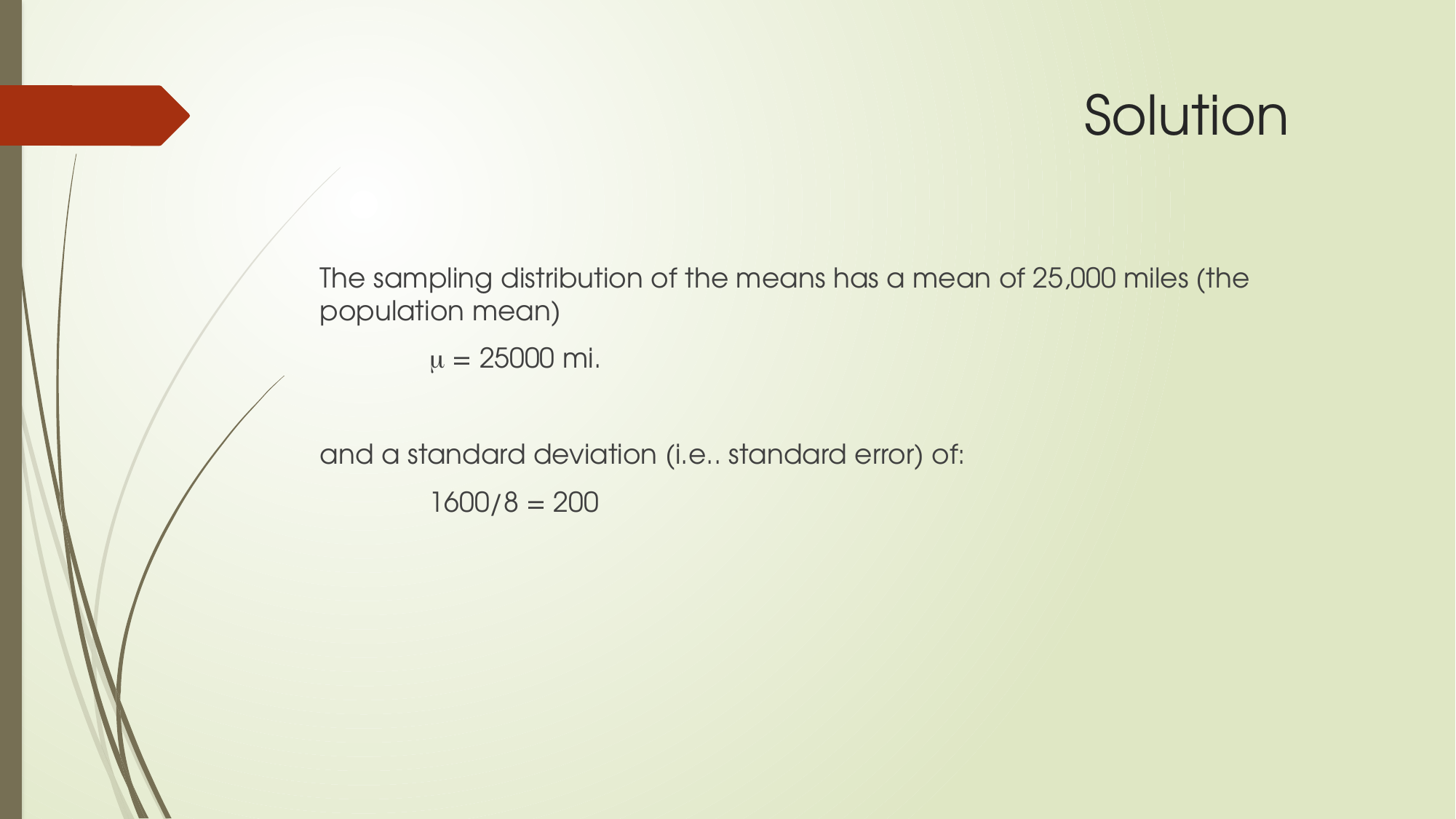

# Solution
The sampling distribution of the means has a mean of 25,000 miles (the population mean)
	μ = 25000 mi.

and a standard deviation (i.e.. standard error) of:
	1600/8 = 200